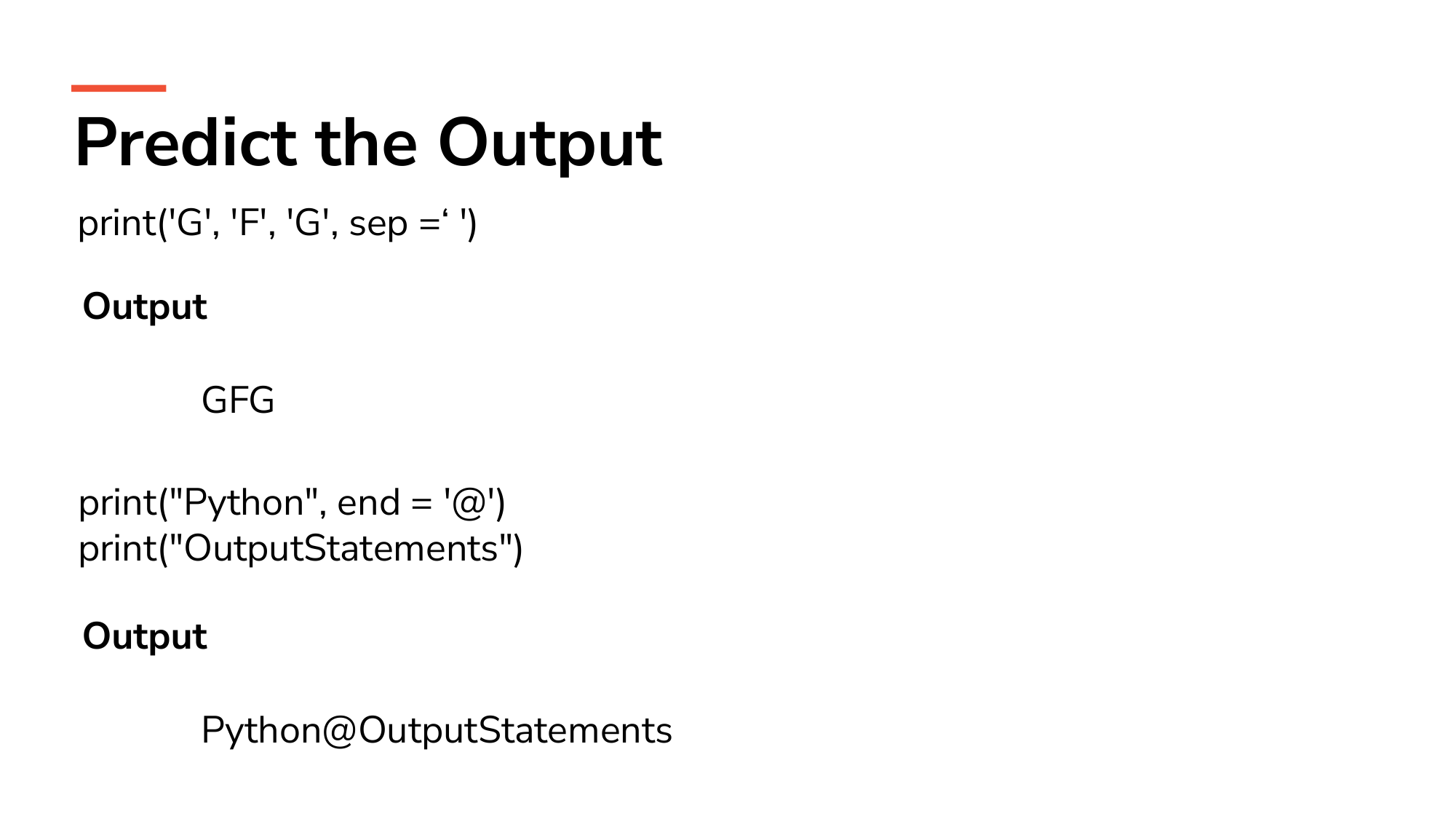

Predict the Output
print('G', 'F', 'G', sep =‘ ')
Output
GFG
print("Python", end = '@')
print("OutputStatements")
Output
Python@OutputStatements